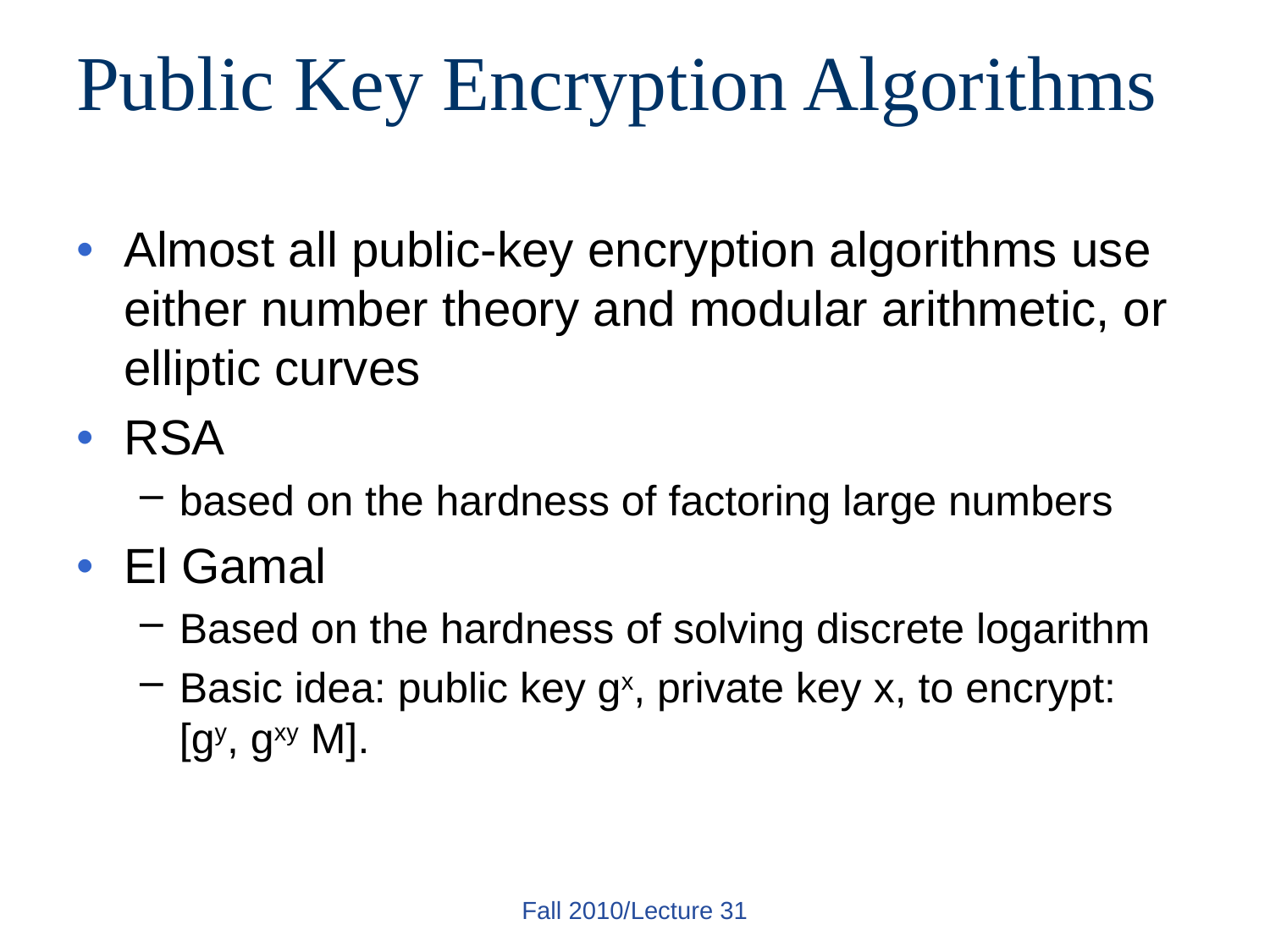

# Public Key Encryption Algorithms
Almost all public-key encryption algorithms use either number theory and modular arithmetic, or elliptic curves
RSA
based on the hardness of factoring large numbers
El Gamal
Based on the hardness of solving discrete logarithm
Basic idea: public key gx, private key x, to encrypt: 	[gy, gxy M].

Fall 2010/Lecture 31
5